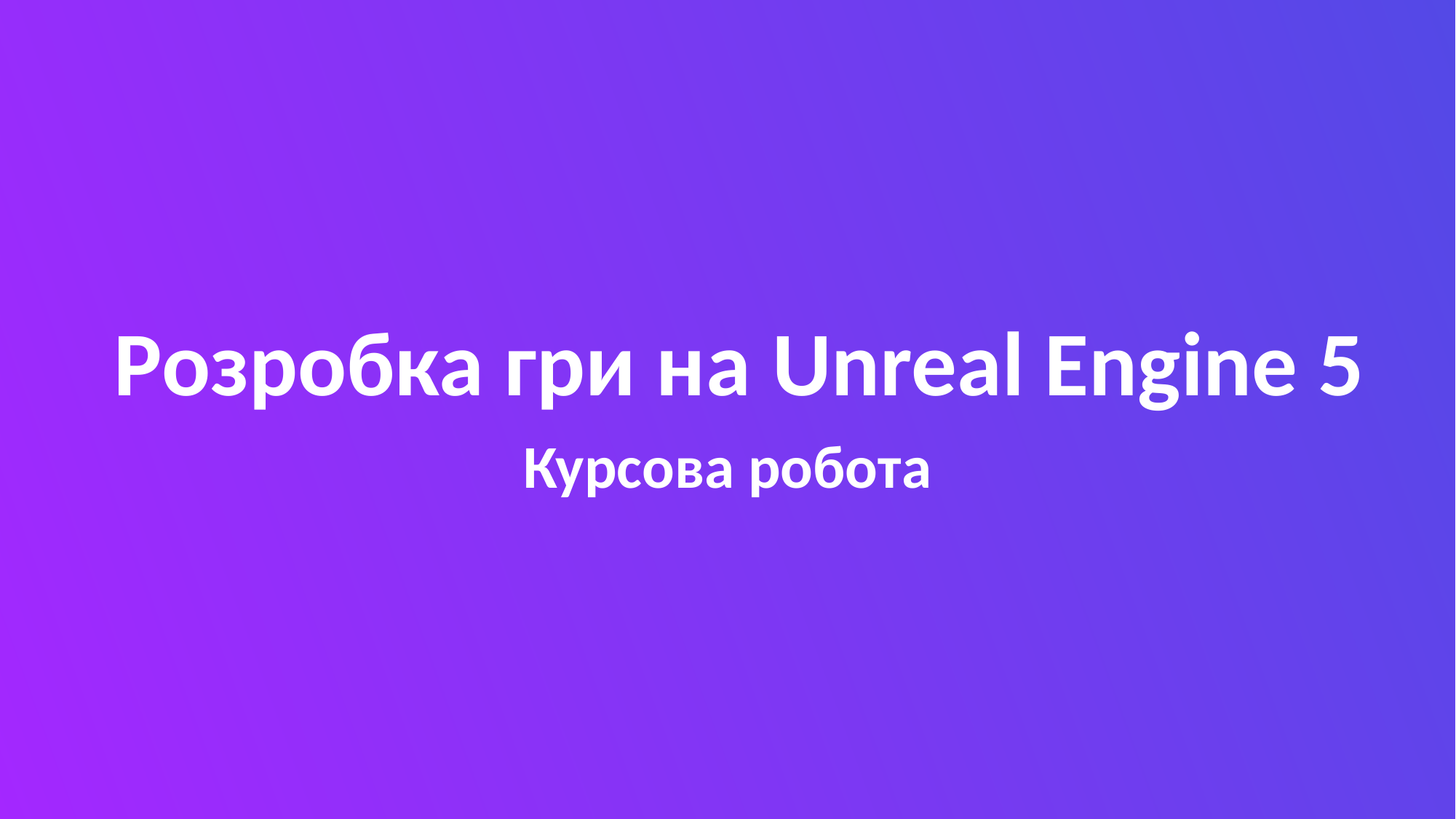

# Розробка гри на Unreal Engine 5
Курсова робота